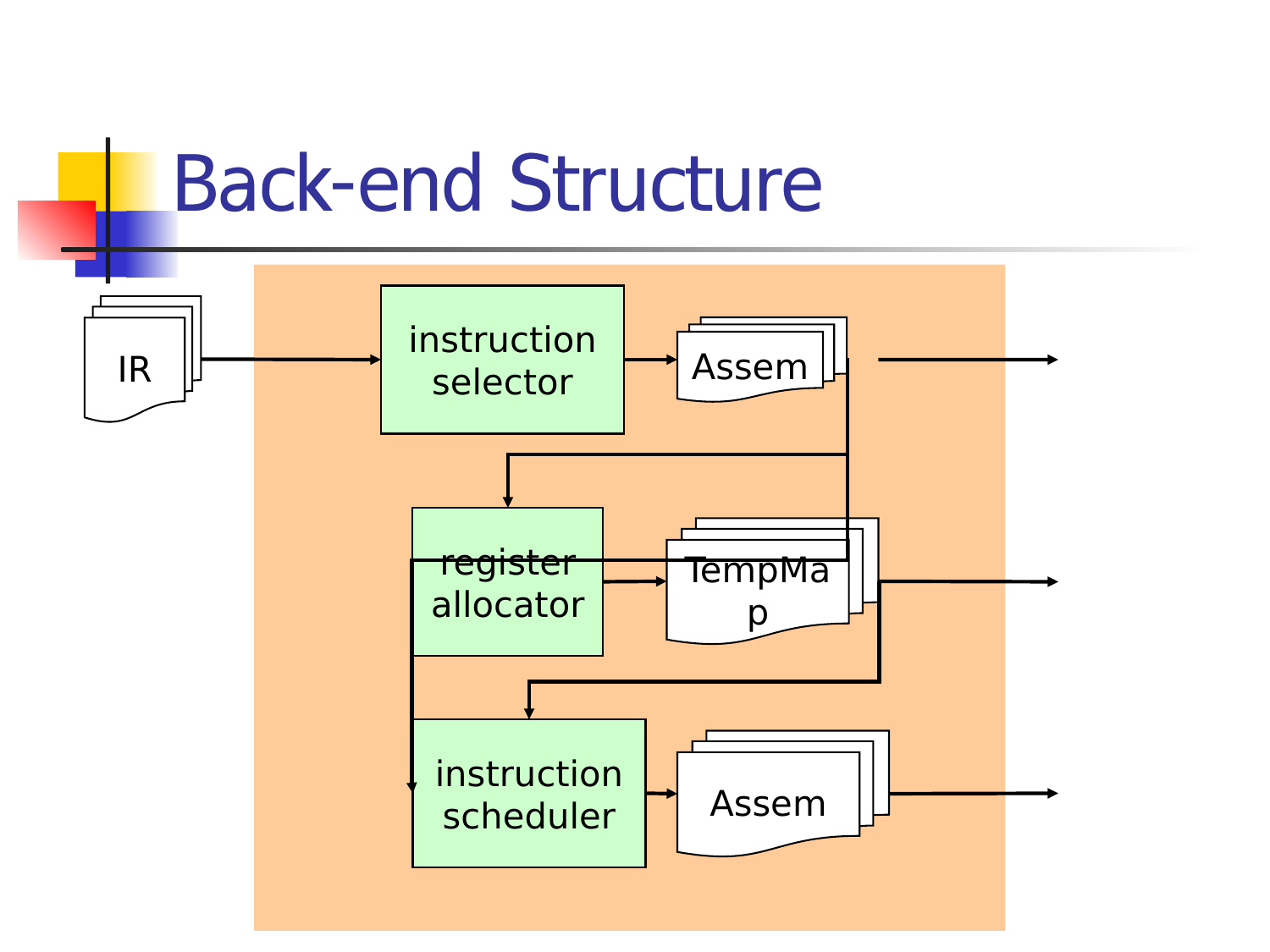

# Back-end Structure

instruction selector
IR
Assem

register allocator
TempMap
instruction scheduler
Assem